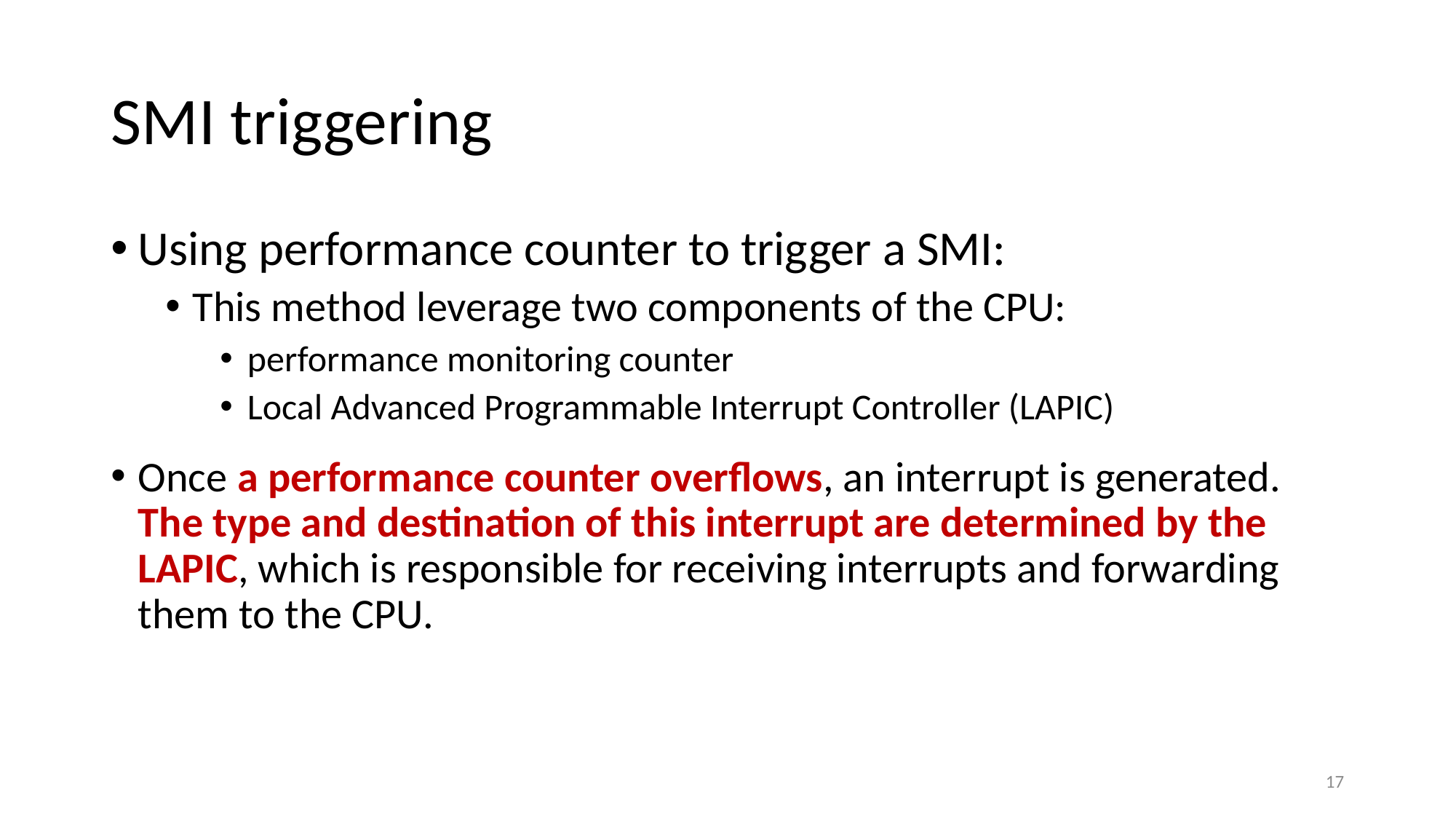

# SMI triggering
Using performance counter to trigger a SMI:
This method leverage two components of the CPU:
performance monitoring counter
Local Advanced Programmable Interrupt Controller (LAPIC)
Once a performance counter overflows, an interrupt is generated. The type and destination of this interrupt are determined by the LAPIC, which is responsible for receiving interrupts and forwarding them to the CPU.
17